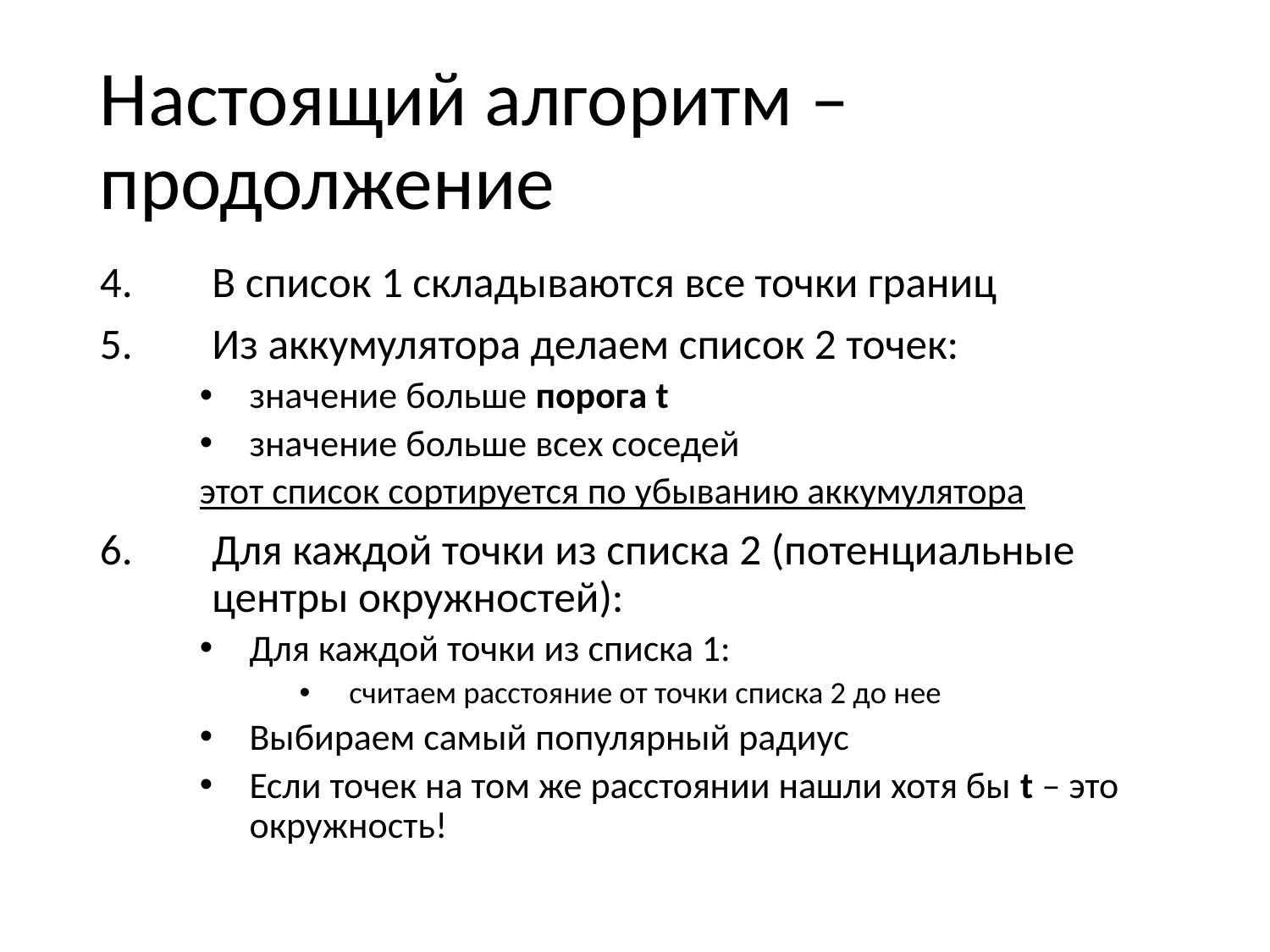

Настоящий алгоритм – продолжение
В список 1 складываются все точки границ
Из аккумулятора делаем список 2 точек:
значение больше порога t
значение больше всех соседей
этот список сортируется по убыванию аккумулятора
Для каждой точки из списка 2 (потенциальные центры окружностей):
Для каждой точки из списка 1:
считаем расстояние от точки списка 2 до нее
Выбираем самый популярный радиус
Если точек на том же расстоянии нашли хотя бы t – это окружность!